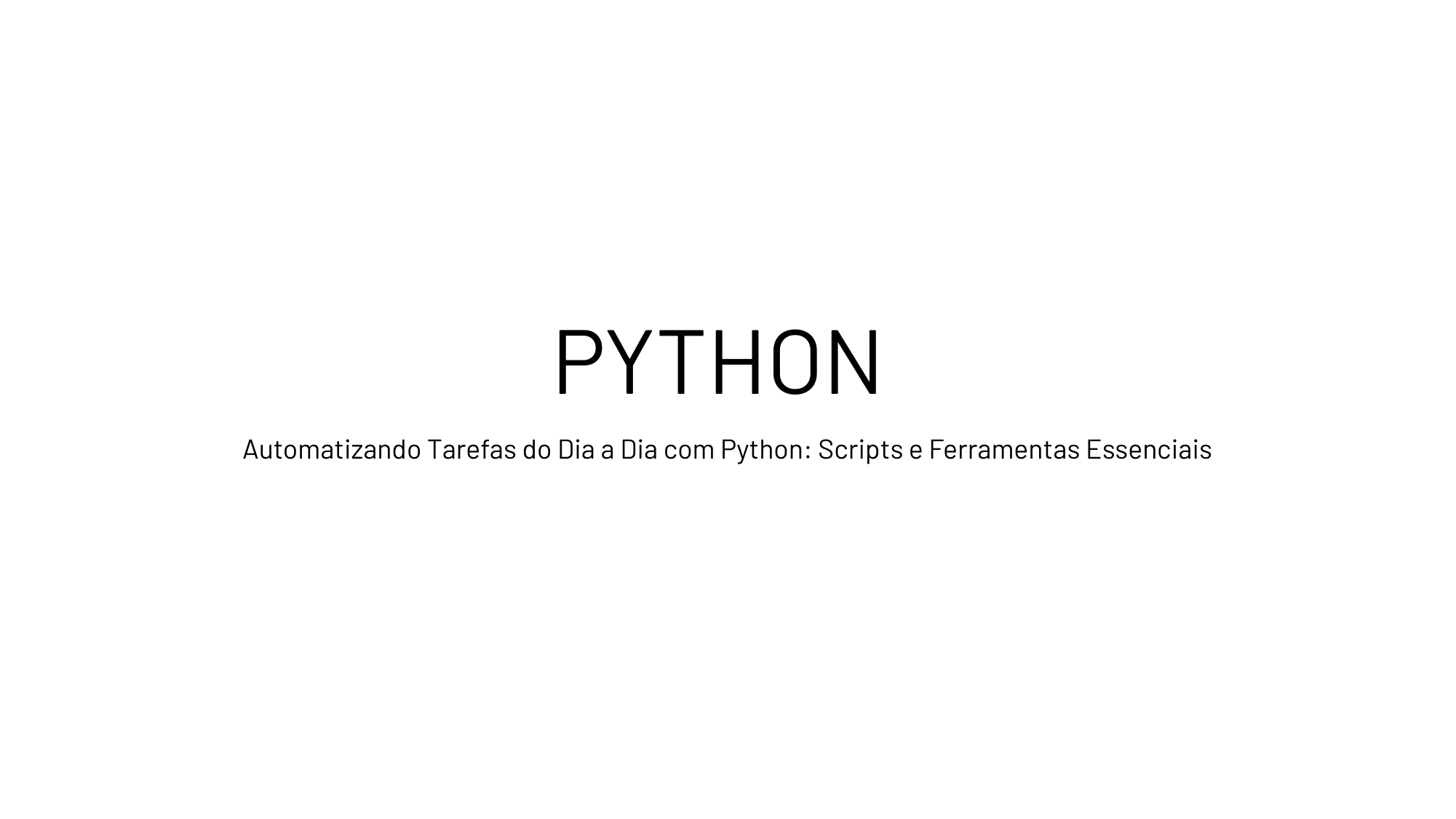

# PYTHON
Automatizando Tarefas do Dia a Dia com Python: Scripts e Ferramentas Essenciais